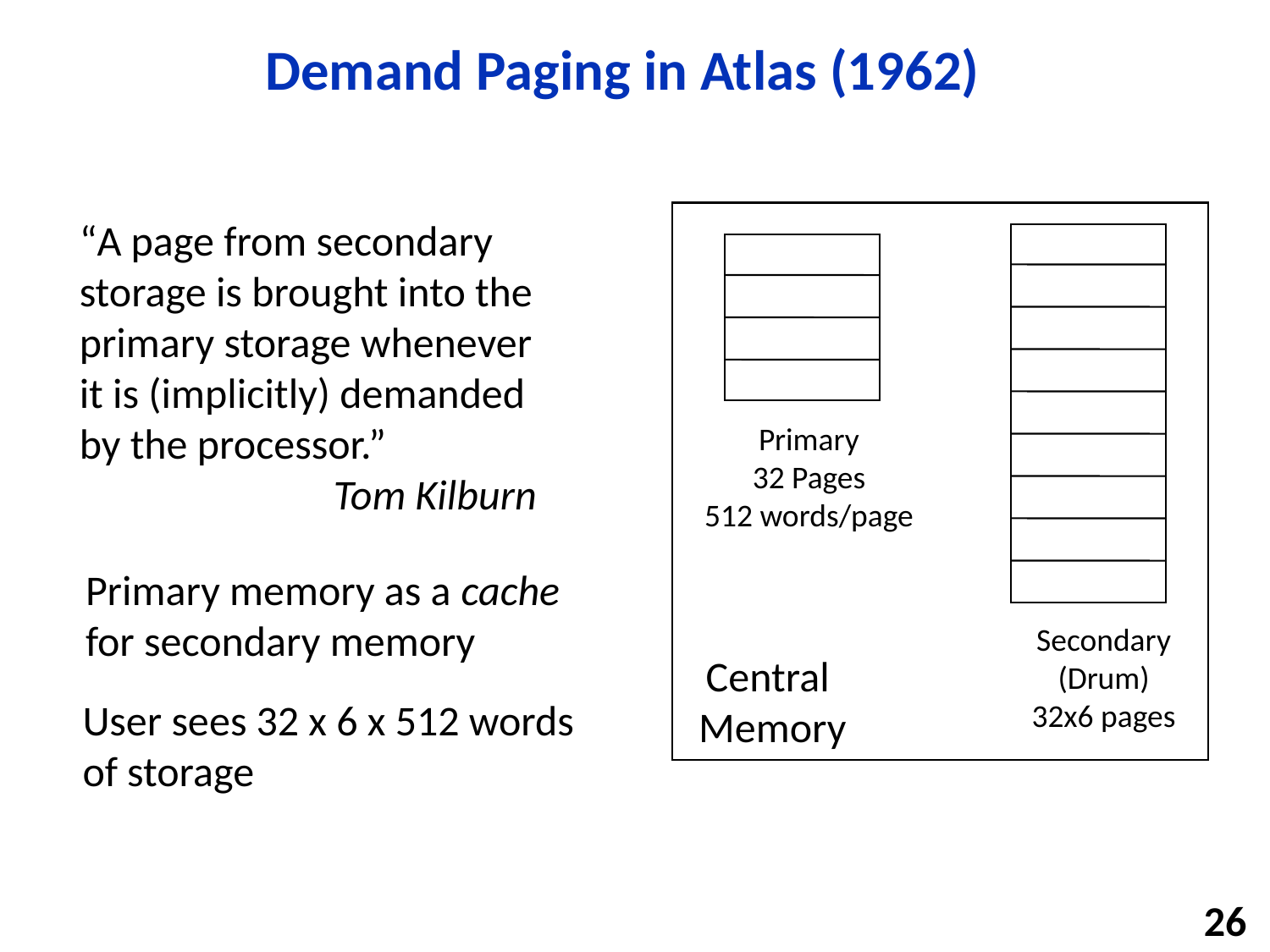

# Demand Paging in Atlas (1962)

Primary
32 Pages
512 words/page
Secondary
(Drum)
32x6 pages
Central
Memory
“A page from secondary
storage is brought into the primary storage whenever it is (implicitly) demanded by the processor.”
		Tom Kilburn
Primary memory as a cache
for secondary memory
User sees 32 x 6 x 512 words
of storage
26